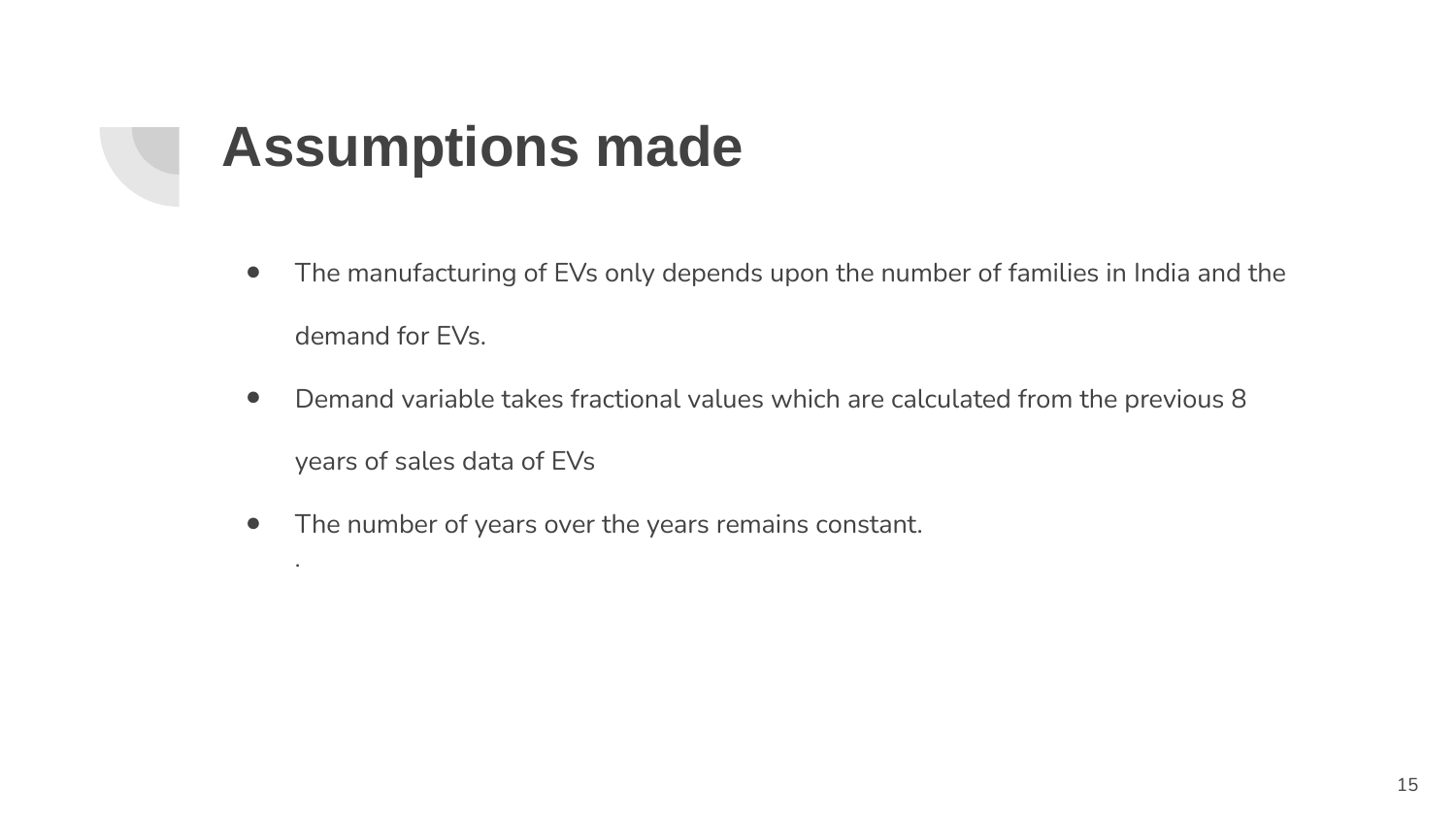

# Assumptions made
The manufacturing of EVs only depends upon the number of families in India and the demand for EVs.
Demand variable takes fractional values which are calculated from the previous 8 years of sales data of EVs
The number of years over the years remains constant.
.
15